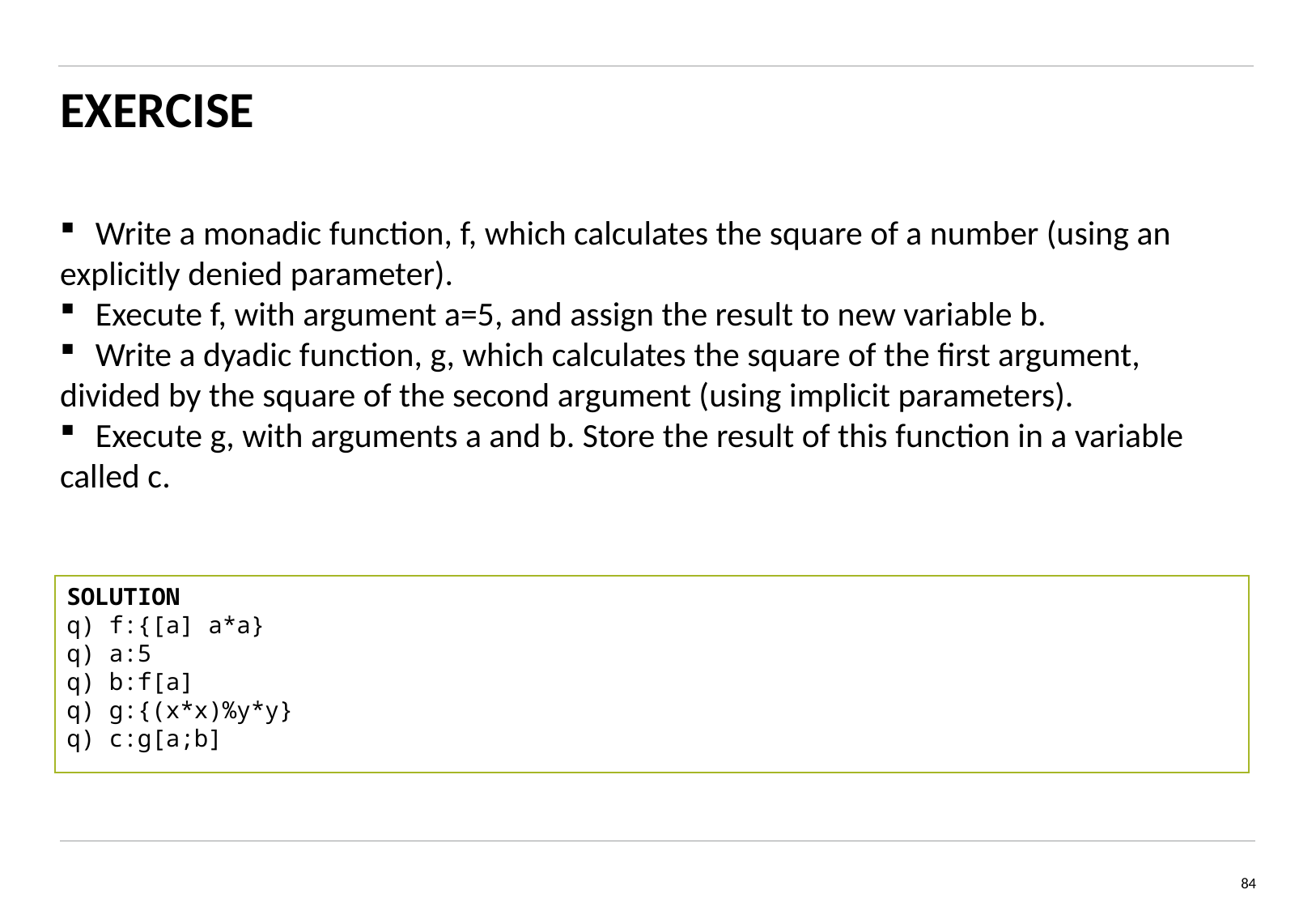

# EXERCISE
Write a monadic function, f, which calculates the square of a number (using an
explicitly denied parameter).
Execute f, with argument a=5, and assign the result to new variable b.
Write a dyadic function, g, which calculates the square of the first argument,
divided by the square of the second argument (using implicit parameters).
Execute g, with arguments a and b. Store the result of this function in a variable
called c.
SOLUTION
q) f:{[a] a*a}
q) a:5
q) b:f[a]
q) g:{(x*x)%y*y}
q) c:g[a;b]

84